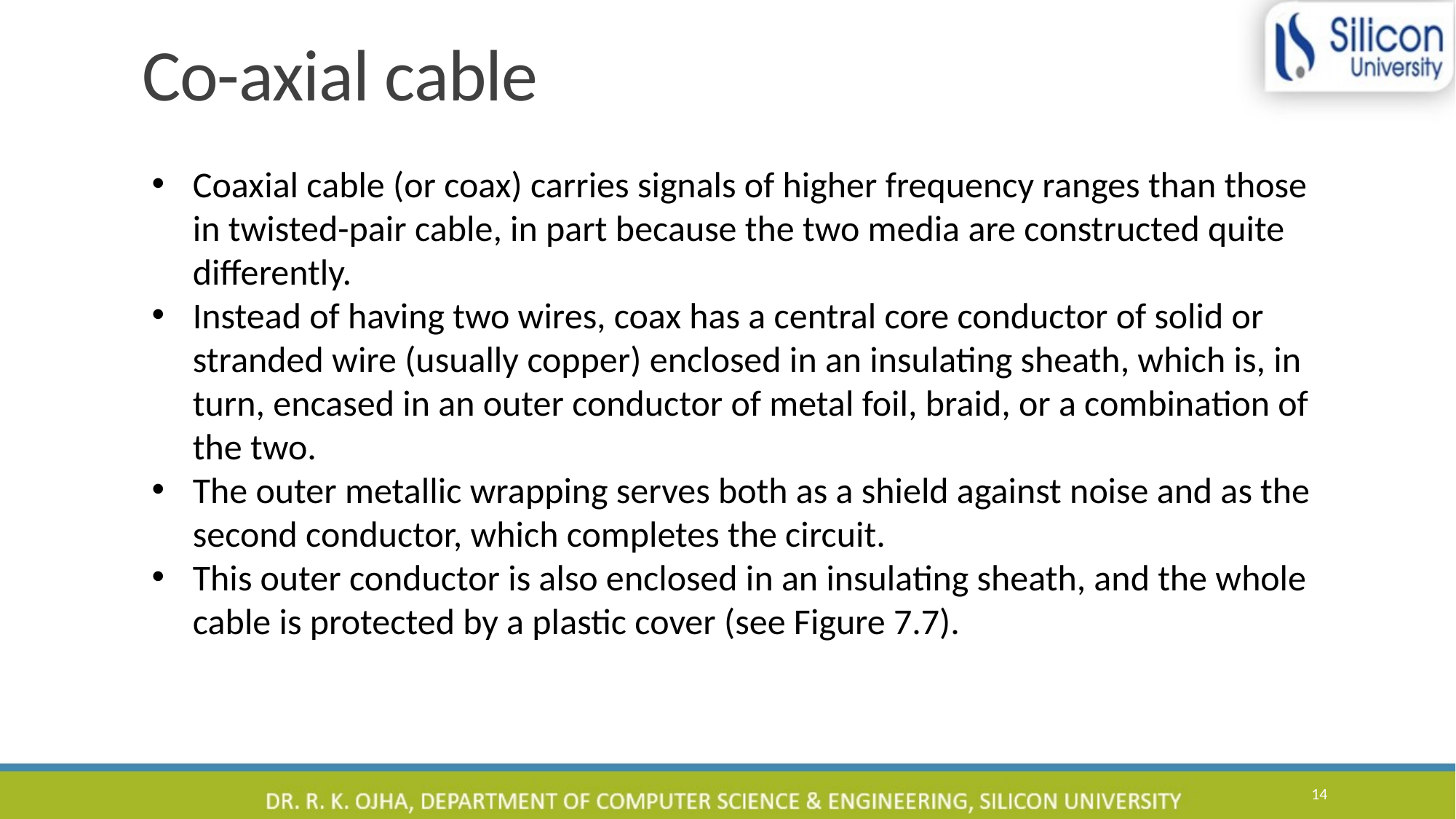

# Co-axial cable
Coaxial cable (or coax) carries signals of higher frequency ranges than those in twisted-pair cable, in part because the two media are constructed quite differently.
Instead of having two wires, coax has a central core conductor of solid or stranded wire (usually copper) enclosed in an insulating sheath, which is, in turn, encased in an outer conductor of metal foil, braid, or a combination of the two.
The outer metallic wrapping serves both as a shield against noise and as the second conductor, which completes the circuit.
This outer conductor is also enclosed in an insulating sheath, and the whole cable is protected by a plastic cover (see Figure 7.7).
14